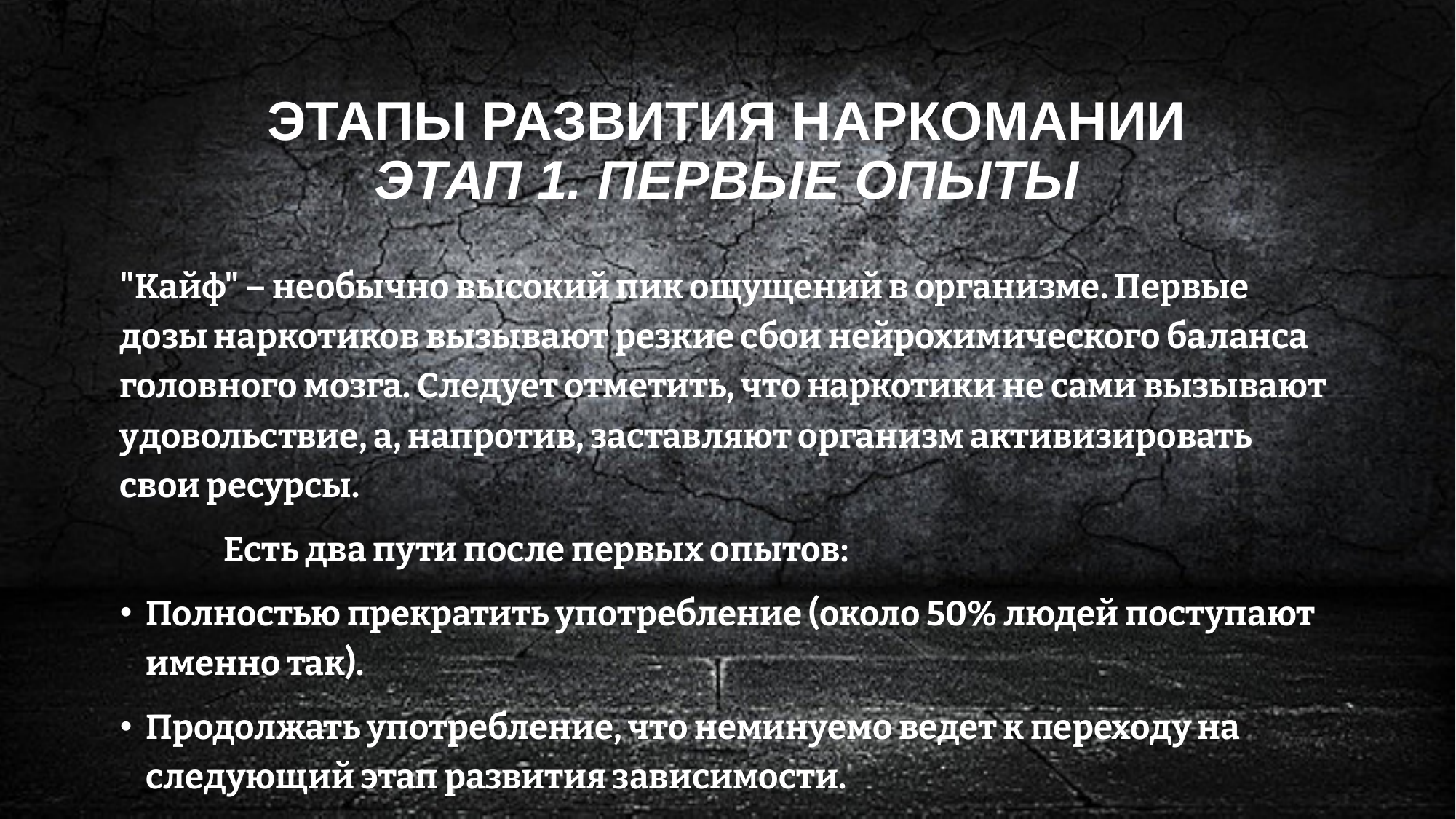

# Этапы развития наркомании Этап 1. Первые опыты
"Кайф" – необычно высокий пик ощущений в организме. Первые дозы наркотиков вызывают резкие сбои нейрохимического баланса головного мозга. Следует отметить, что наркотики не сами вызывают удовольствие, а, напротив, заставляют организм активизировать свои ресурсы.
	Есть два пути после первых опытов:
Полностью прекратить употребление (около 50% людей поступают именно так).
Продолжать употребление, что неминуемо ведет к переходу на следующий этап развития зависимости.